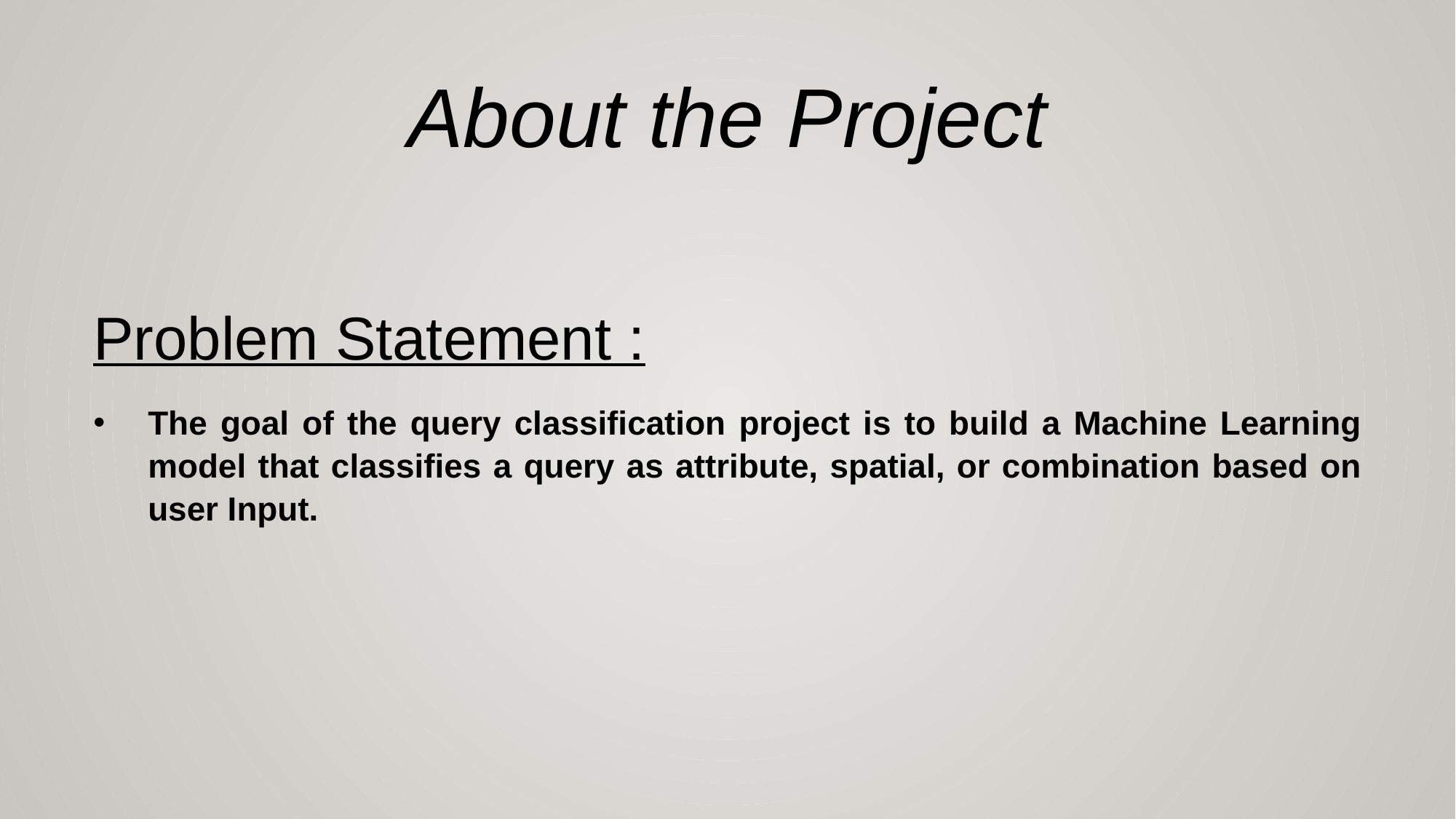

# About the Project

Problem Statement :
The goal of the query classification project is to build a Machine Learning model that classifies a query as attribute, spatial, or combination based on user Input.